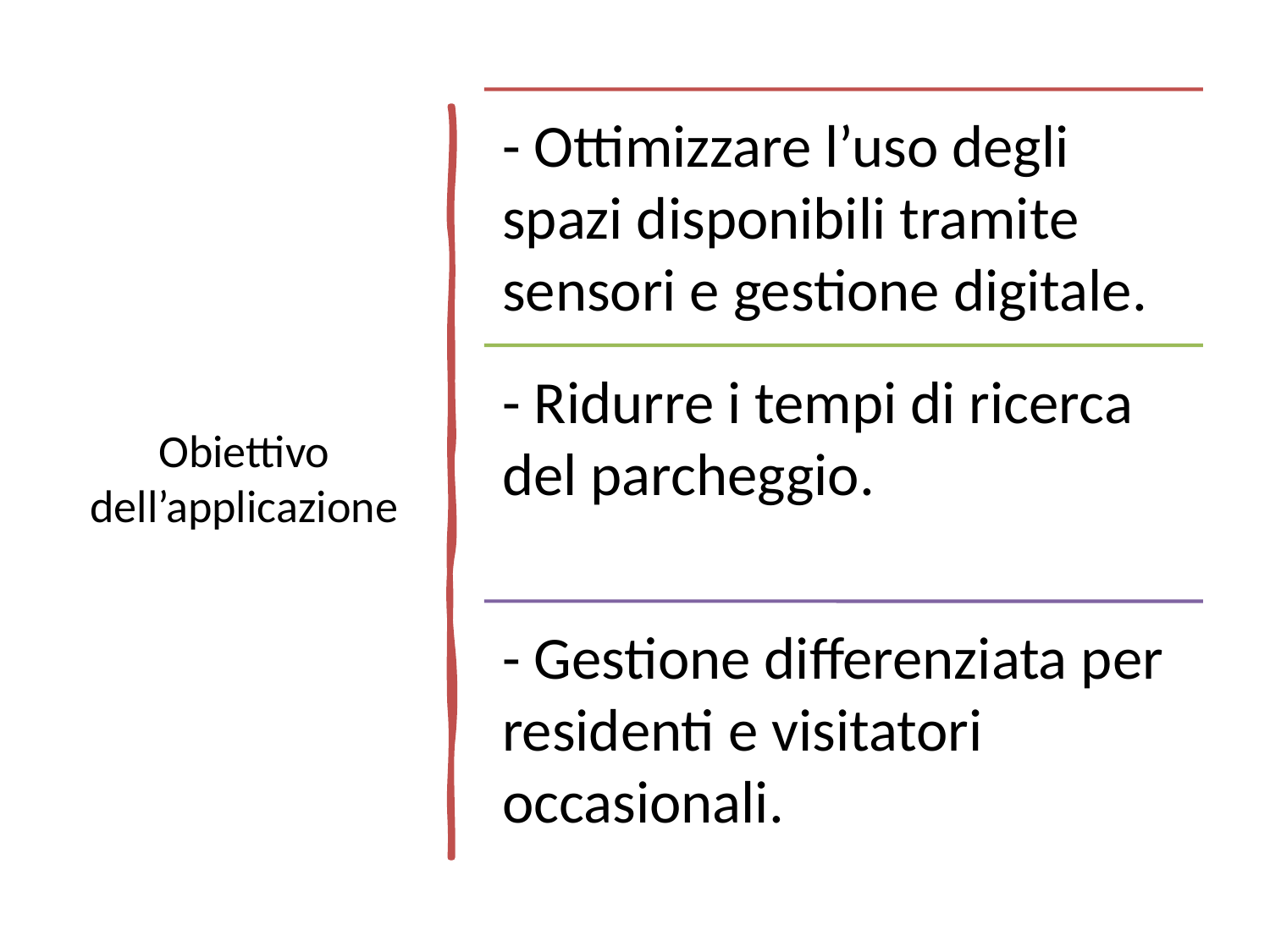

- Ottimizzare l’uso degli spazi disponibili tramite sensori e gestione digitale.
- Ridurre i tempi di ricerca del parcheggio.
- Gestione differenziata per residenti e visitatori occasionali.
# Obiettivo dell’applicazione